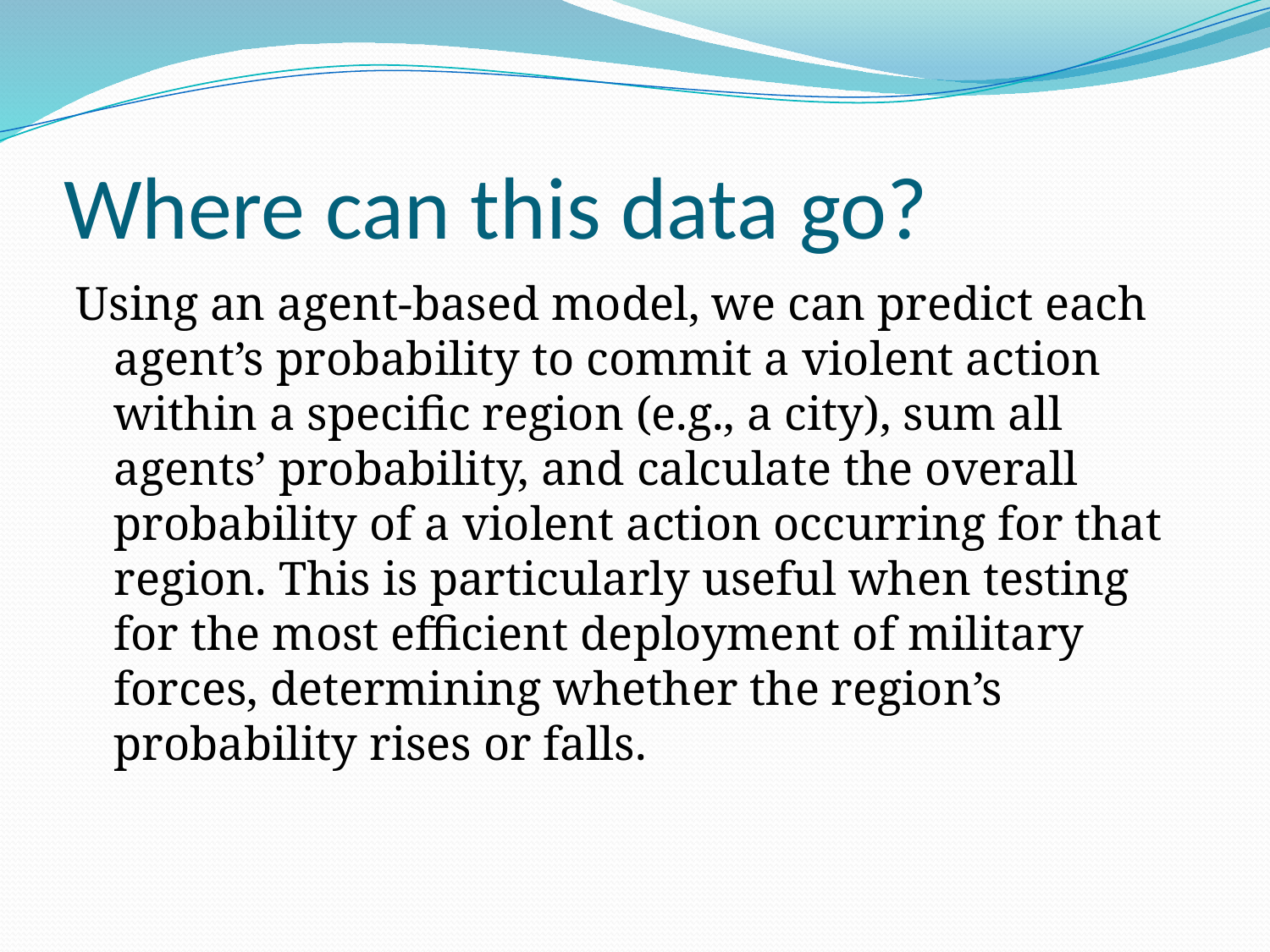

# Where can this data go?
Using an agent-based model, we can predict each agent’s probability to commit a violent action within a specific region (e.g., a city), sum all agents’ probability, and calculate the overall probability of a violent action occurring for that region. This is particularly useful when testing for the most efficient deployment of military forces, determining whether the region’s probability rises or falls.